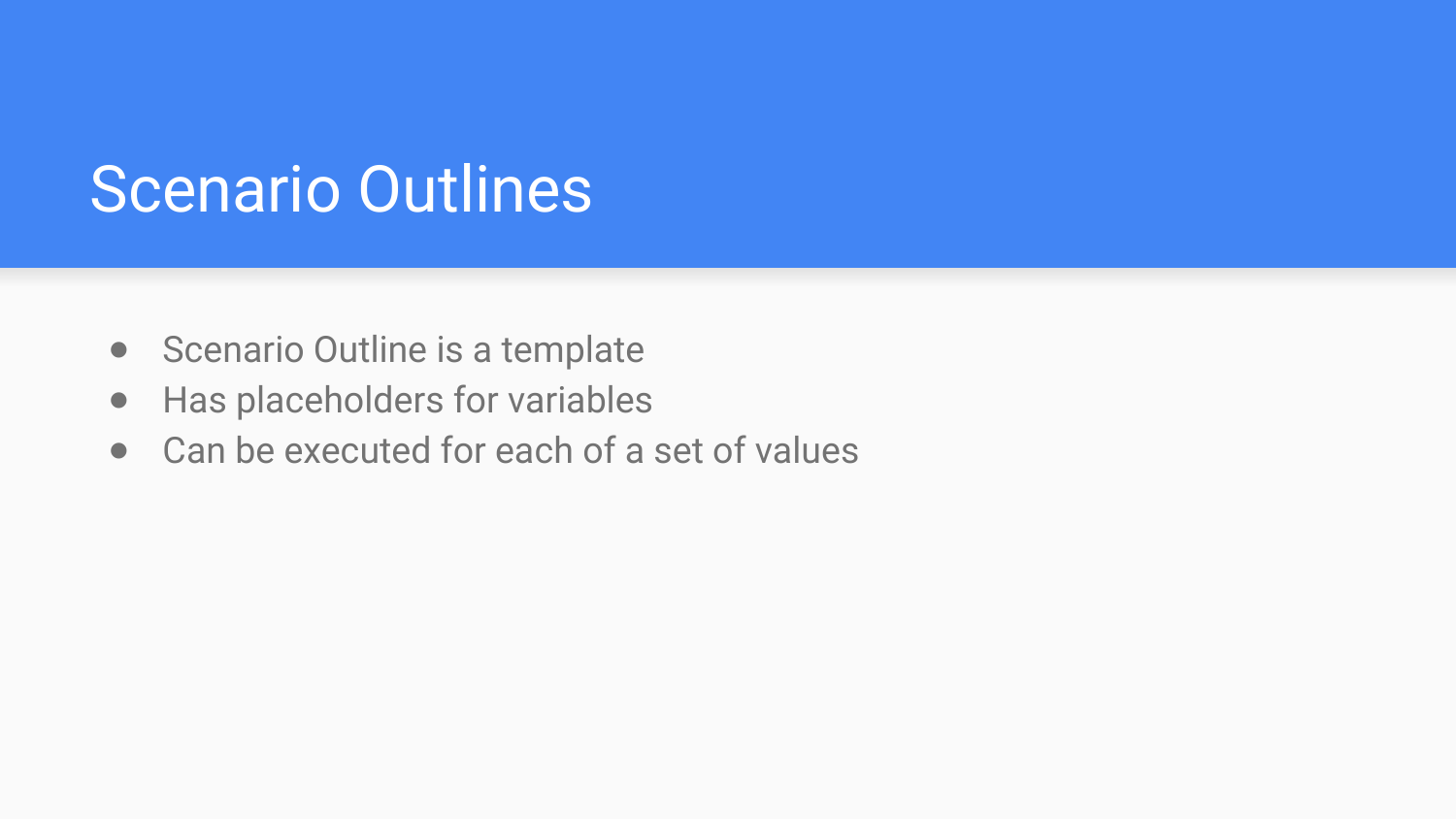

# Scenario Outlines
Scenario Outline is a template
Has placeholders for variables
Can be executed for each of a set of values